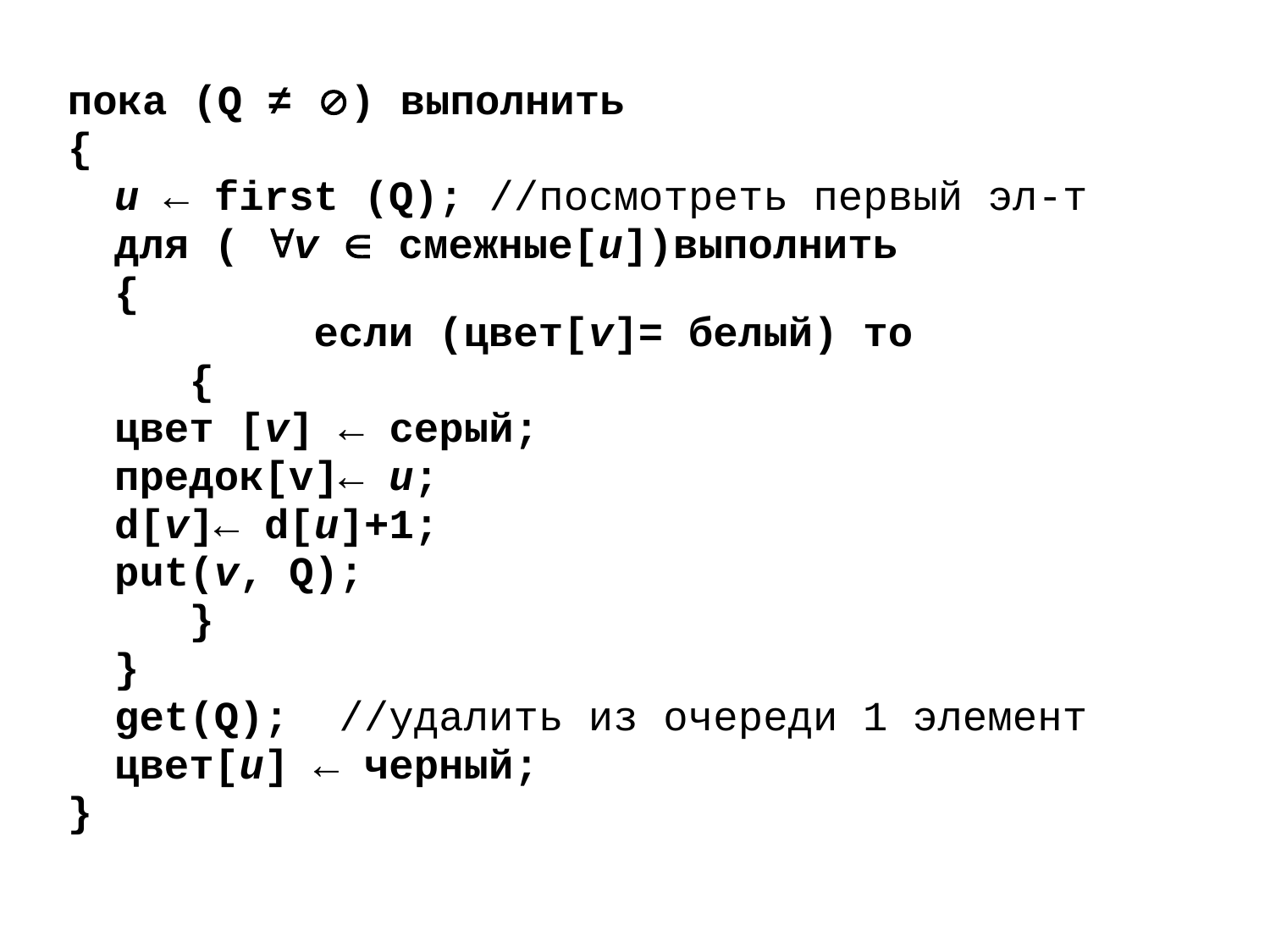

пока (Q ≠ ∅) выполнить
{
		u ← first (Q); //посмотреть первый эл-т
		для ( ∀v ∈ смежные[u])выполнить
		{
  	   если (цвет[v]= белый) то
		   {
			цвет [v] ← серый;
			предок[v]← u;
			d[v]← d[u]+1;
			put(v, Q);
		   }
		}
		get(Q);  //удалить из очереди 1 элемент
		цвет[u] ← черный;
}